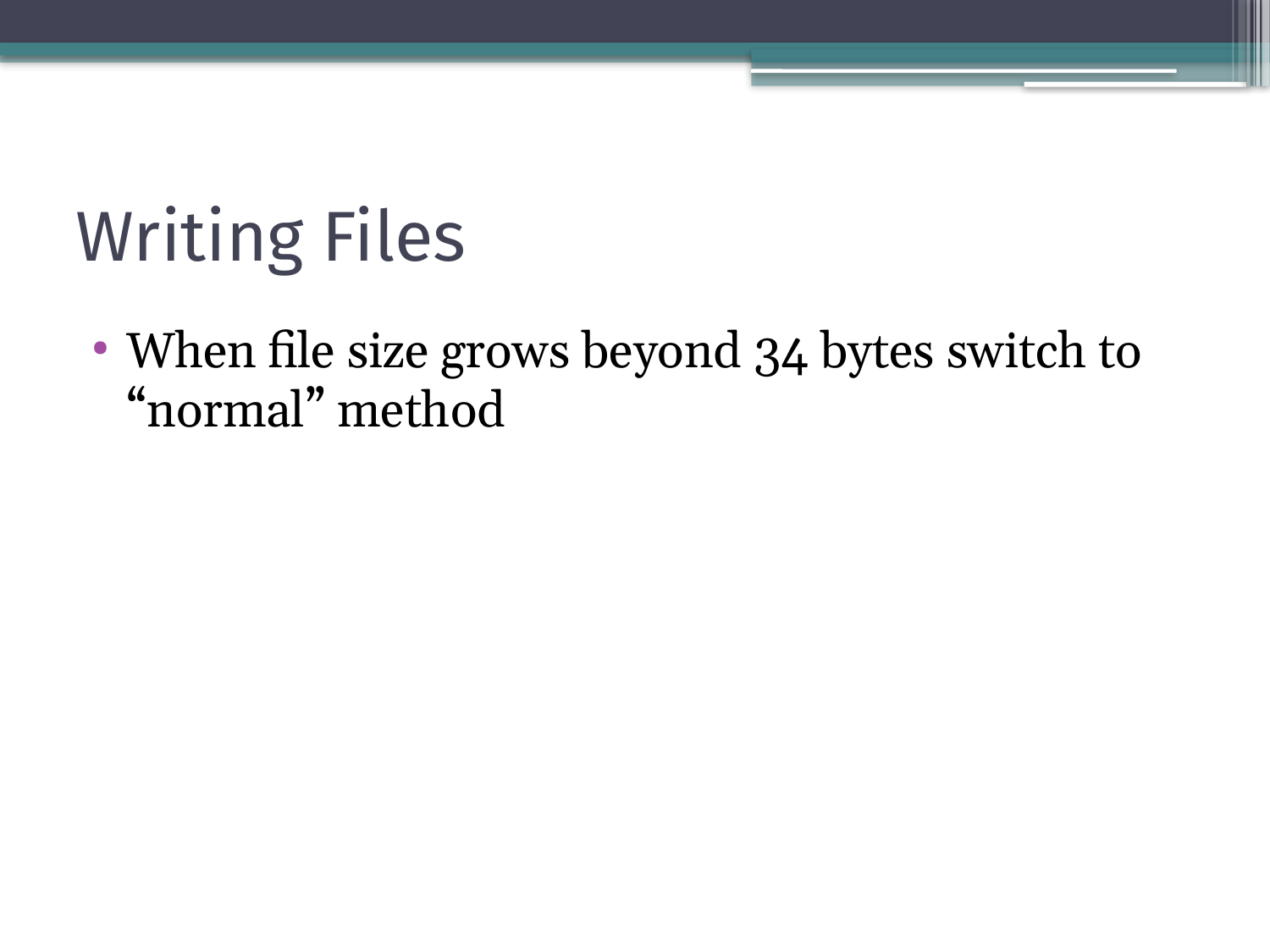

# Writing Files
When file size grows beyond 34 bytes switch to “normal” method